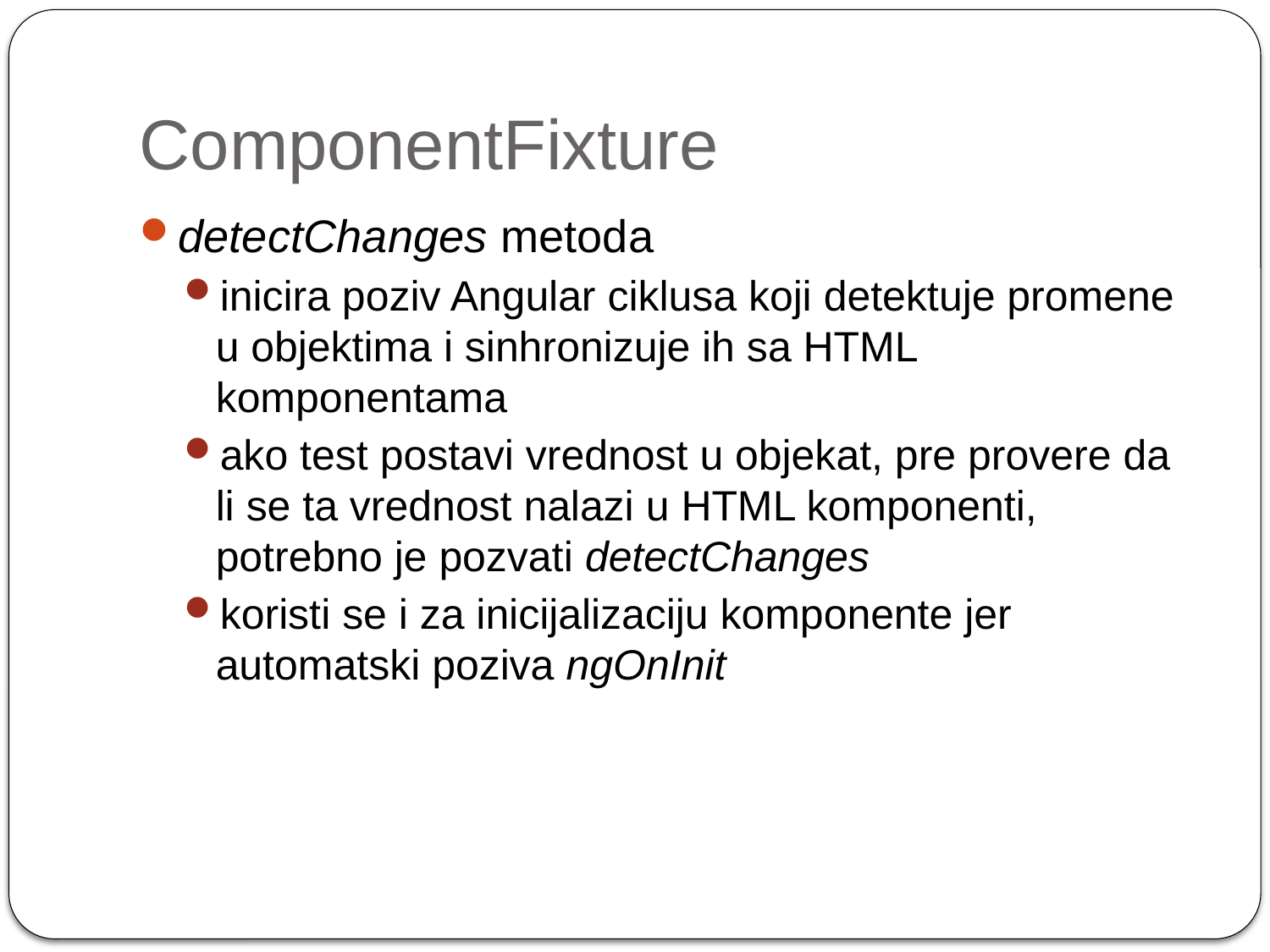

# ComponentFixture
detectChanges metoda
inicira poziv Angular ciklusa koji detektuje promene u objektima i sinhronizuje ih sa HTML komponentama
ako test postavi vrednost u objekat, pre provere da li se ta vrednost nalazi u HTML komponenti, potrebno je pozvati detectChanges
koristi se i za inicijalizaciju komponente jer automatski poziva ngOnInit